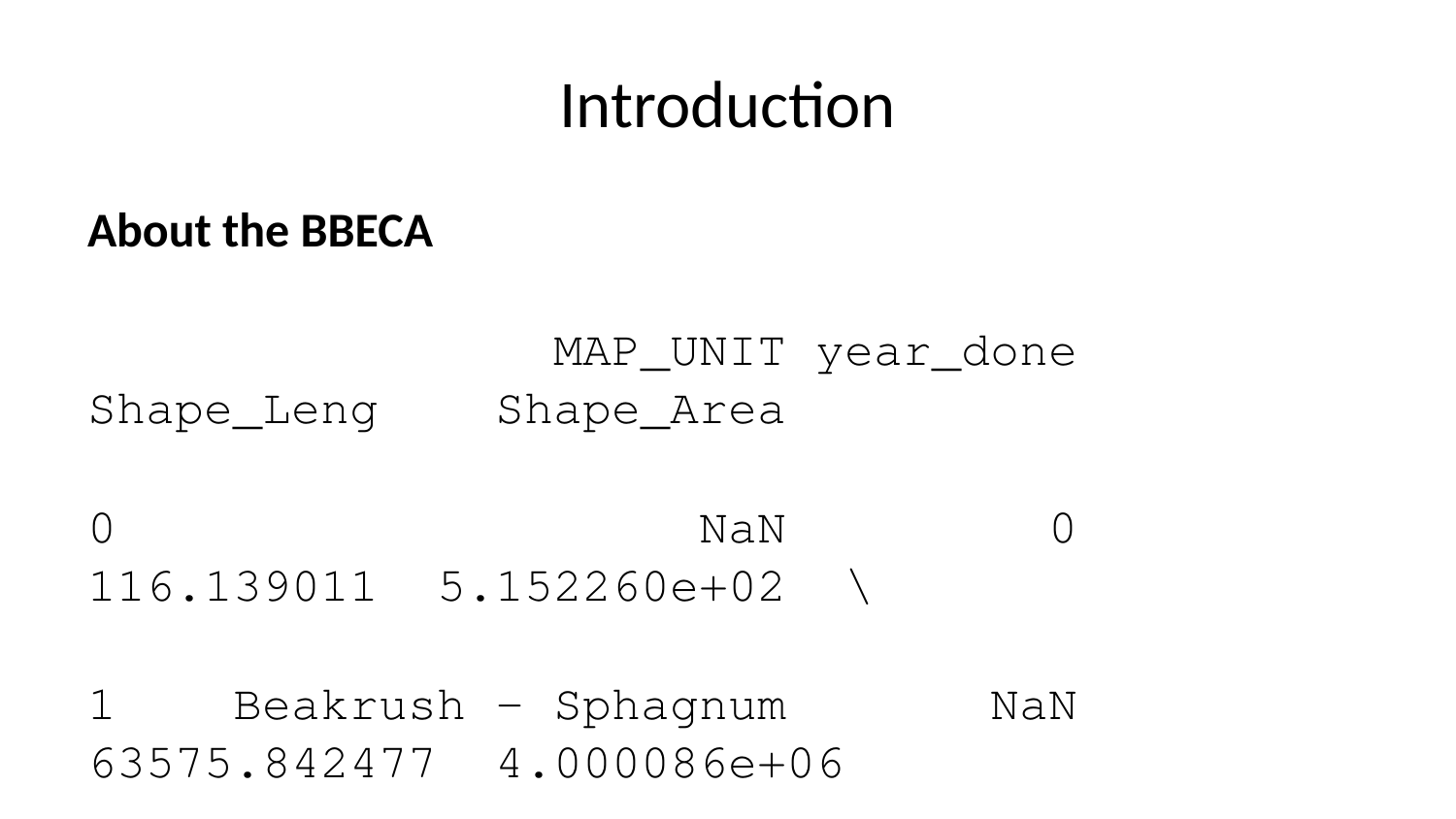

# Introduction
About the BBECA
                MAP_UNIT year_done     Shape_Leng    Shape_Area
0                    NaN         0     116.139011  5.152260e+02  \
1    Beakrush - Sphagnum       NaN   63575.842477  4.000086e+06
2    Beakrush - Sphagnum         0     338.353572  2.923756e+03
3    Beakrush - Sphagnum      2022     618.238905  2.203037e+04
4   Beakrush - Three-way       NaN   37928.457433  2.926373e+06
5   Beakrush - Three-way         0     274.095473  2.914747e+03
6           Birch Forest       NaN   44045.691155  1.352961e+06
7       Cultivated Field       NaN    7469.983175  7.992889e+05
8      Disturbed Surface       NaN   18862.181689  8.350714e+05
9      Disturbed Surface         0     132.429369  6.548549e+02
10      Hardhack Thicket       NaN   32055.871145  1.268282e+06
11  Herb. veg on dist. p       NaN    7684.395424  3.731509e+05
12  Herb. veg on dist. p         0     456.273276  9.323359e+02
13  Mixed Conifer Forest       NaN   12713.955669  1.362665e+06
14            Open Water       NaN   12340.106537  6.020364e+05
15     Pine-Salal Forest       NaN   51442.926375  2.043343e+06
16  Pine Sphagnum Low Sh       NaN  103408.473599  7.756636e+06
17  Pine Sphagnum Low Sh         0    3117.812095  7.583425e+04
18  Pine Sphagnum Low Sh      2021     200.701000  2.517556e+03
19  Pine Sphagnum Low Sh      2022    1312.050363  3.228812e+04
20  Pine Sphagnum Tall S       NaN   62354.484742  3.616623e+06
21  Pine Sphagnum Tall S         0    1578.633462  2.239778e+04
22  Pine Sphagnum Tall S      2019     559.027534  1.774226e+04
23  Pine Sphagnum Tall S      2021     646.248207  1.338632e+04
24  Pine Sphagnum Tall S      2022     791.195676  1.592569e+04
25  Pine Sphagnum Woodla       NaN   38110.312817  2.363667e+06
26  Pine Sphagnum Woodla         0    3691.219424  1.611012e+05
27  Pine Sphagnum Woodla      2019     438.520506  1.099380e+04
28  Pine Sphagnum Woodla      2021     681.137407  9.127778e+03
29  Pine Sphagnum Woodla      2022     857.695210  8.611045e+03
30  Water Lily - Watersh       NaN    4483.598494  2.030066e+05

                                             geometry
0   POLYGON ((500437.281 5442956.000, 500432.014 5...
1   MULTIPOLYGON (((502564.062 5439804.500, 502567...
2   POLYGON ((500032.046 5442448.249, 500032.046 5...
3   POLYGON ((500178.576 5442403.568, 500168.250 5...
4   MULTIPOLYGON (((499848.125 5440189.000, 499858...
5   MULTIPOLYGON (((500232.746 5442337.277, 500269...
6   MULTIPOLYGON (((500017.500 5437613.000, 500016...
7   MULTIPOLYGON (((498161.156 5439504.000, 498143...
8   MULTIPOLYGON (((498036.000 5439098.500, 498038...
9   POLYGON ((499901.904 5442253.042, 499887.210 5...
10  MULTIPOLYGON (((500017.500 5437613.000, 500017...
11  MULTIPOLYGON (((502526.188 5439194.500, 502549...
12  POLYGON ((499889.812 5442308.500, 499881.520 5...
13  MULTIPOLYGON (((498007.688 5439894.000, 498082...
14  MULTIPOLYGON (((499563.000 5439896.500, 499565...
15  MULTIPOLYGON (((499842.969 5439255.500, 499844...
16  MULTIPOLYGON (((501509.781 5439003.000, 501499...
17  MULTIPOLYGON (((500082.221 5442202.867, 500082...
18  POLYGON ((500082.221 5442202.867, 500032.046 5...
19  POLYGON ((500331.663 5442552.660, 500331.663 5...
20  MULTIPOLYGON (((502536.375 5439873.000, 502552...
21  MULTIPOLYGON (((500082.221 5442533.404, 500082...
22  POLYGON ((500182.571 5442602.835, 500132.396 5...
23  POLYGON ((500082.221 5442653.011, 500071.877 5...
24  POLYGON ((500132.396 5442653.011, 500132.396 5...
25  MULTIPOLYGON (((501117.344 5438239.000, 501172...
26  MULTIPOLYGON (((499981.870 5442253.042, 499996...
27  POLYGON ((500232.746 5442602.835, 500208.852 5...
28  MULTIPOLYGON (((500071.877 5442653.011, 500032...
29  MULTIPOLYGON (((499996.685 5442253.042, 499981...
30  MULTIPOLYGON (((500945.500 5440590.000, 500929...